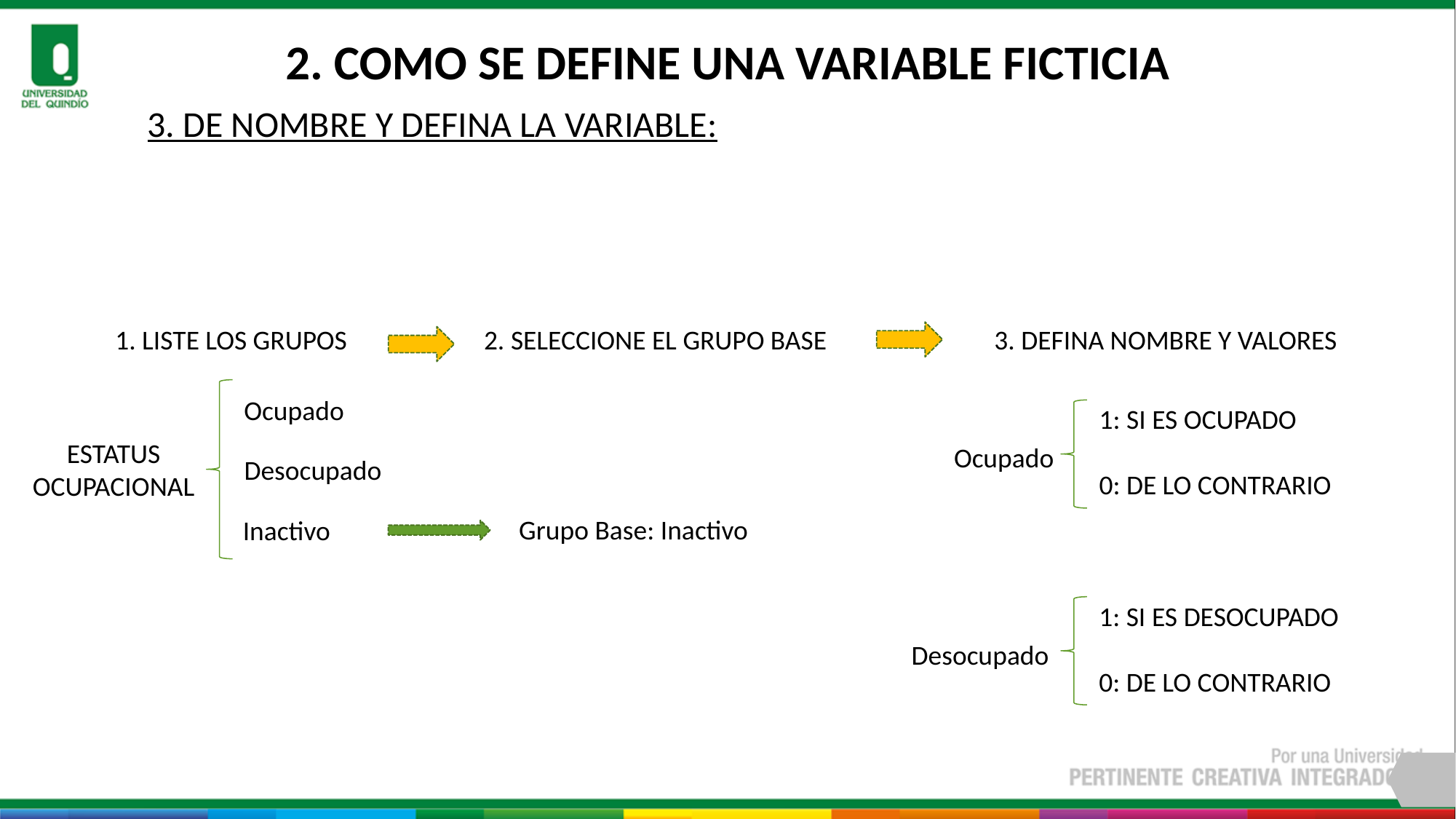

2. COMO SE DEFINE UNA VARIABLE FICTICIA
3. DE NOMBRE Y DEFINA LA VARIABLE:
1. LISTE LOS GRUPOS
2. SELECCIONE EL GRUPO BASE
3. DEFINA NOMBRE Y VALORES

Ocupado
1: SI ES OCUPADO

0: DE LO CONTRARIO

ESTATUS
OCUPACIONAL
Ocupado
Desocupado
Grupo Base: Inactivo
Inactivo

1: SI ES DESOCUPADO

0: DE LO CONTRARIO

Desocupado